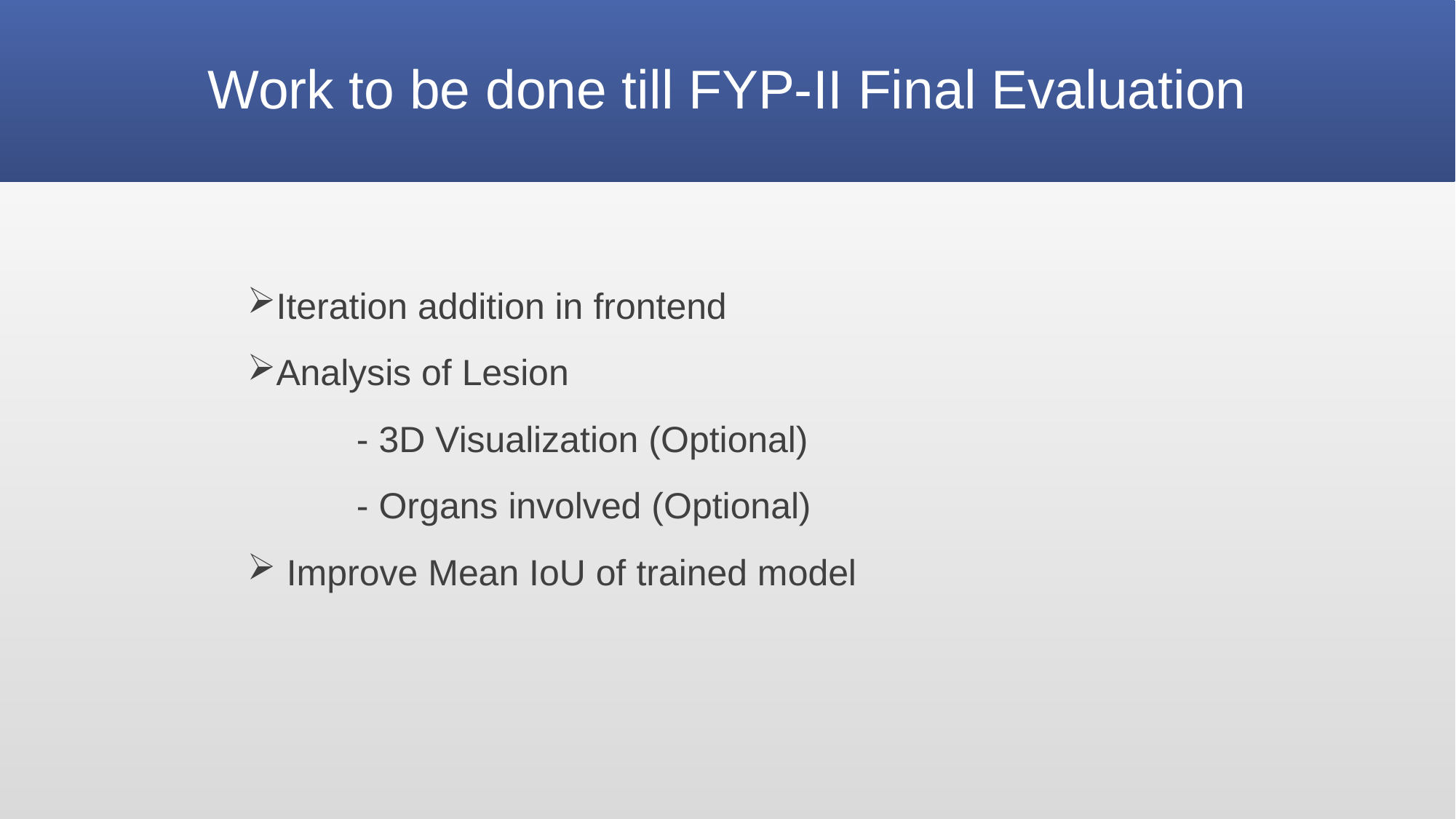

# Work to be done till FYP-II Final Evaluation
Iteration addition in frontend
Analysis of Lesion
	- 3D Visualization (Optional)
	- Organs involved (Optional)
 Improve Mean IoU of trained model